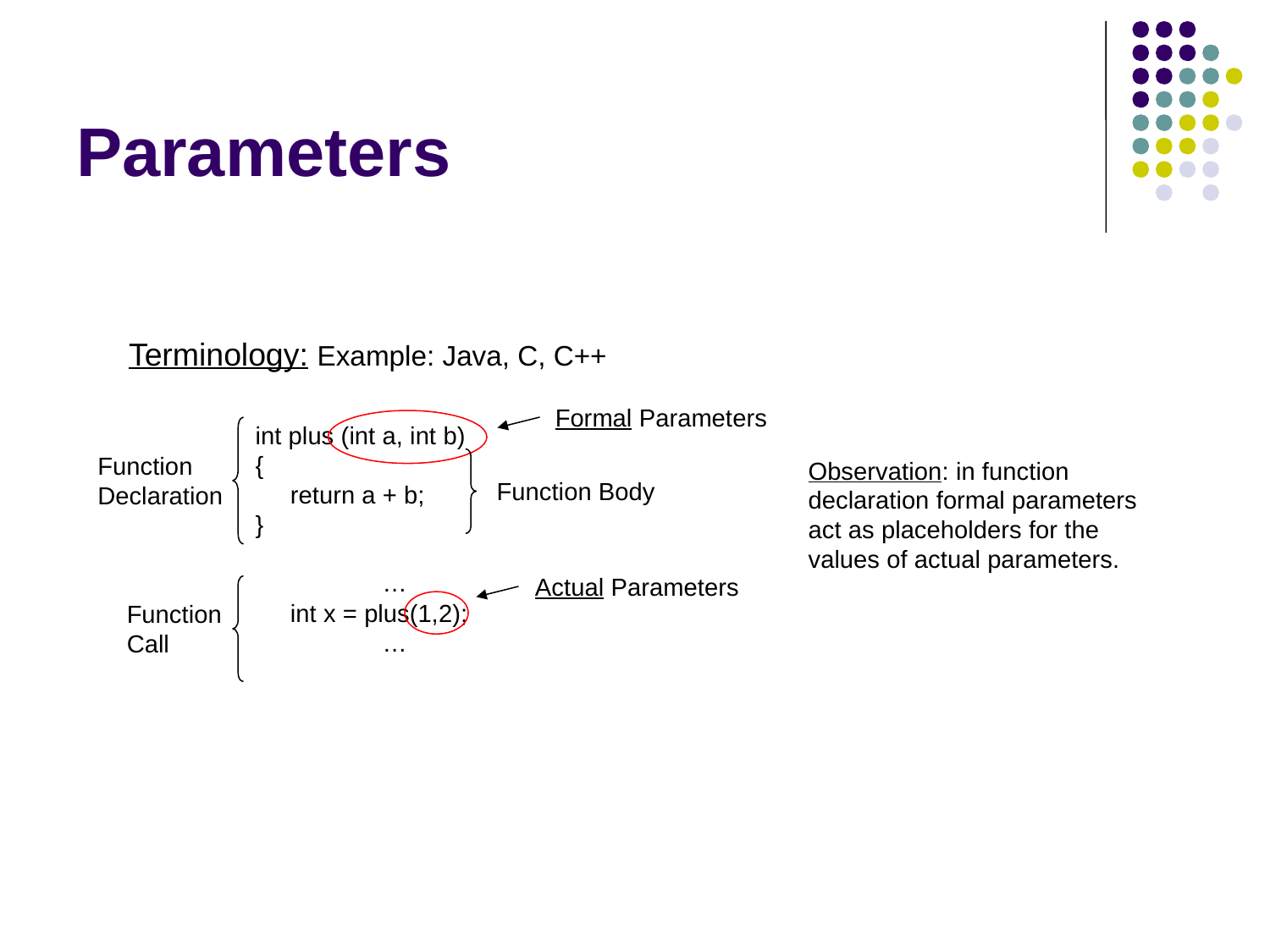

# Parameters
Terminology: Example: Java, C, C++
Formal Parameters

int plus (int a, int b)
{
     return a + b;
}

	…
     int x = plus(1,2);
	…

Function
Declaration

Function
Call

Function Body
Observation: in function
declaration formal parameters
act as placeholders for the
values of actual parameters.
Actual Parameters